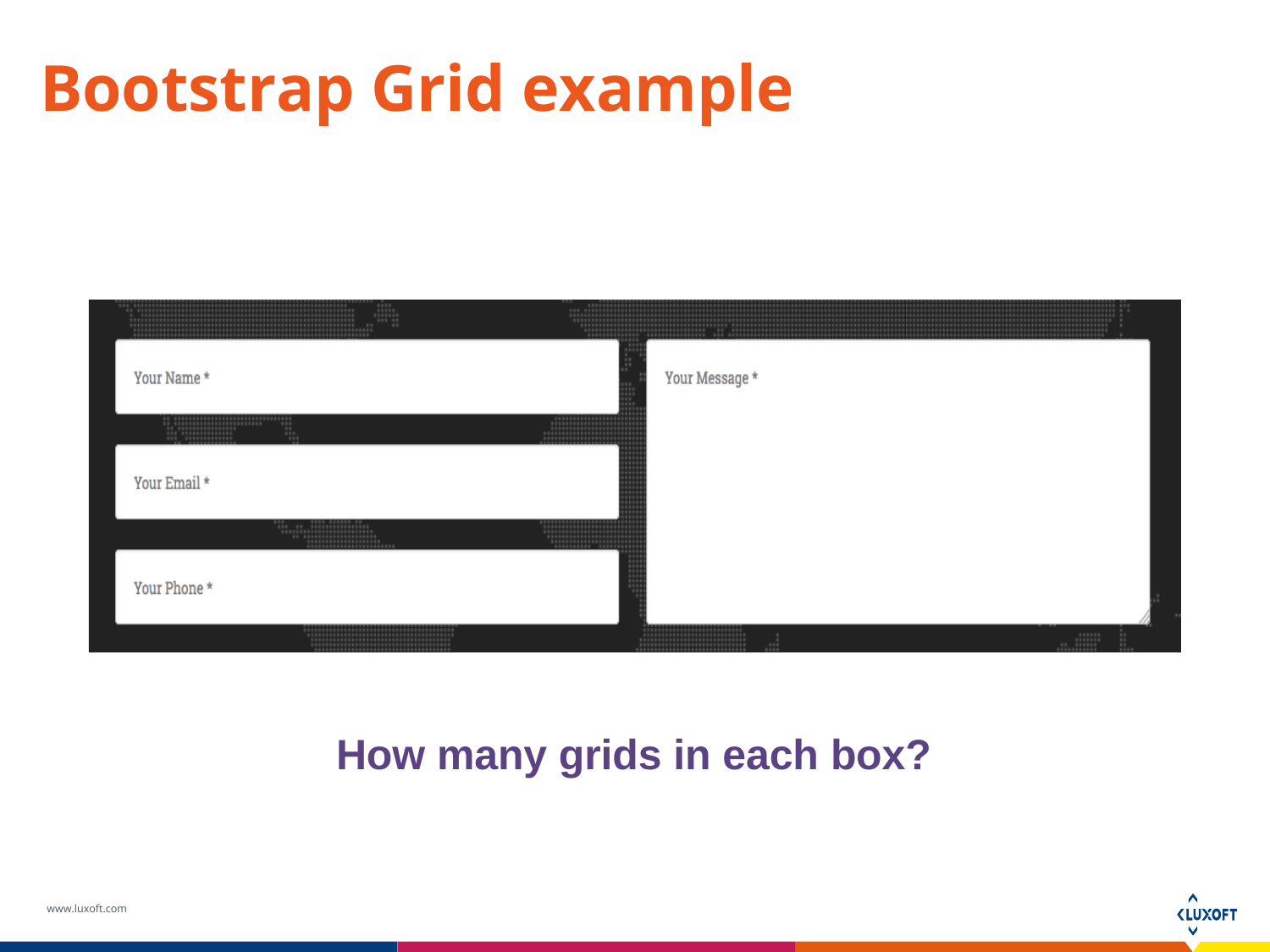

# Bootstrap Grid example

How many grids in each box?